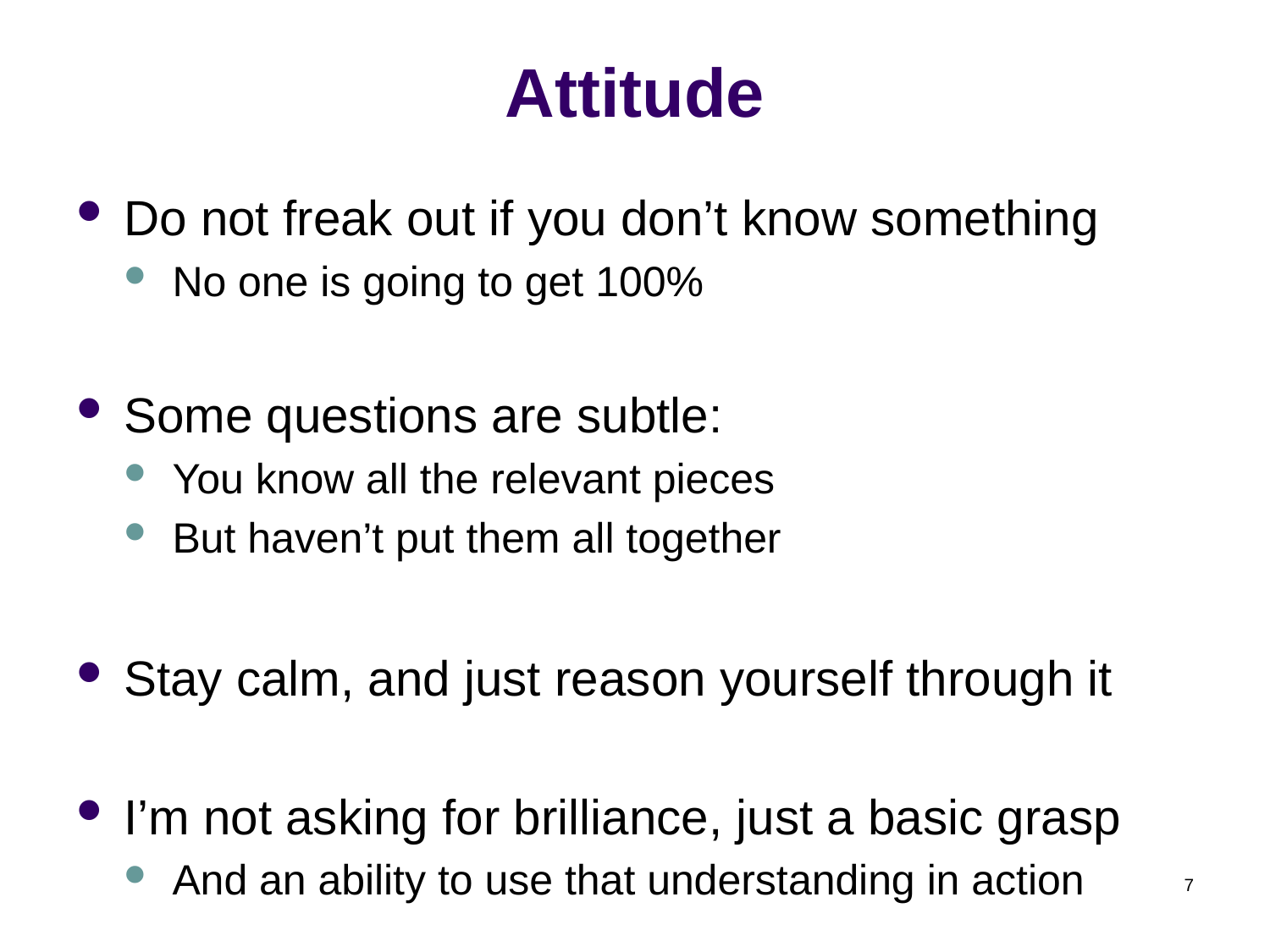

# Attitude
Do not freak out if you don’t know something
No one is going to get 100%

Some questions are subtle:
You know all the relevant pieces
But haven’t put them all together

Stay calm, and just reason yourself through it

I’m not asking for brilliance, just a basic grasp
And an ability to use that understanding in action
7